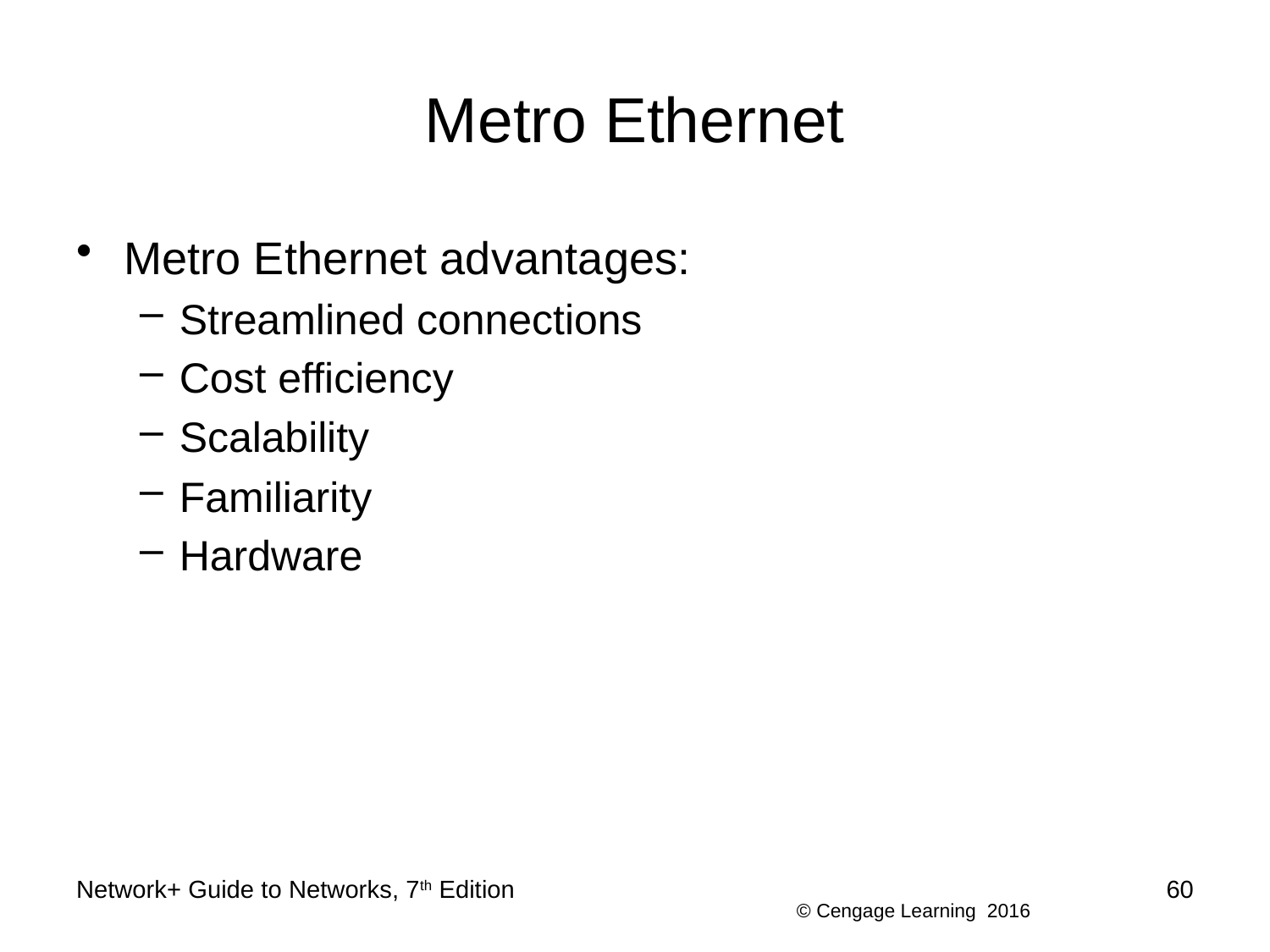

# Metro Ethernet
Metro Ethernet advantages:
Streamlined connections
Cost efficiency
Scalability
Familiarity
Hardware
Network+ Guide to Networks, 7th Edition
60